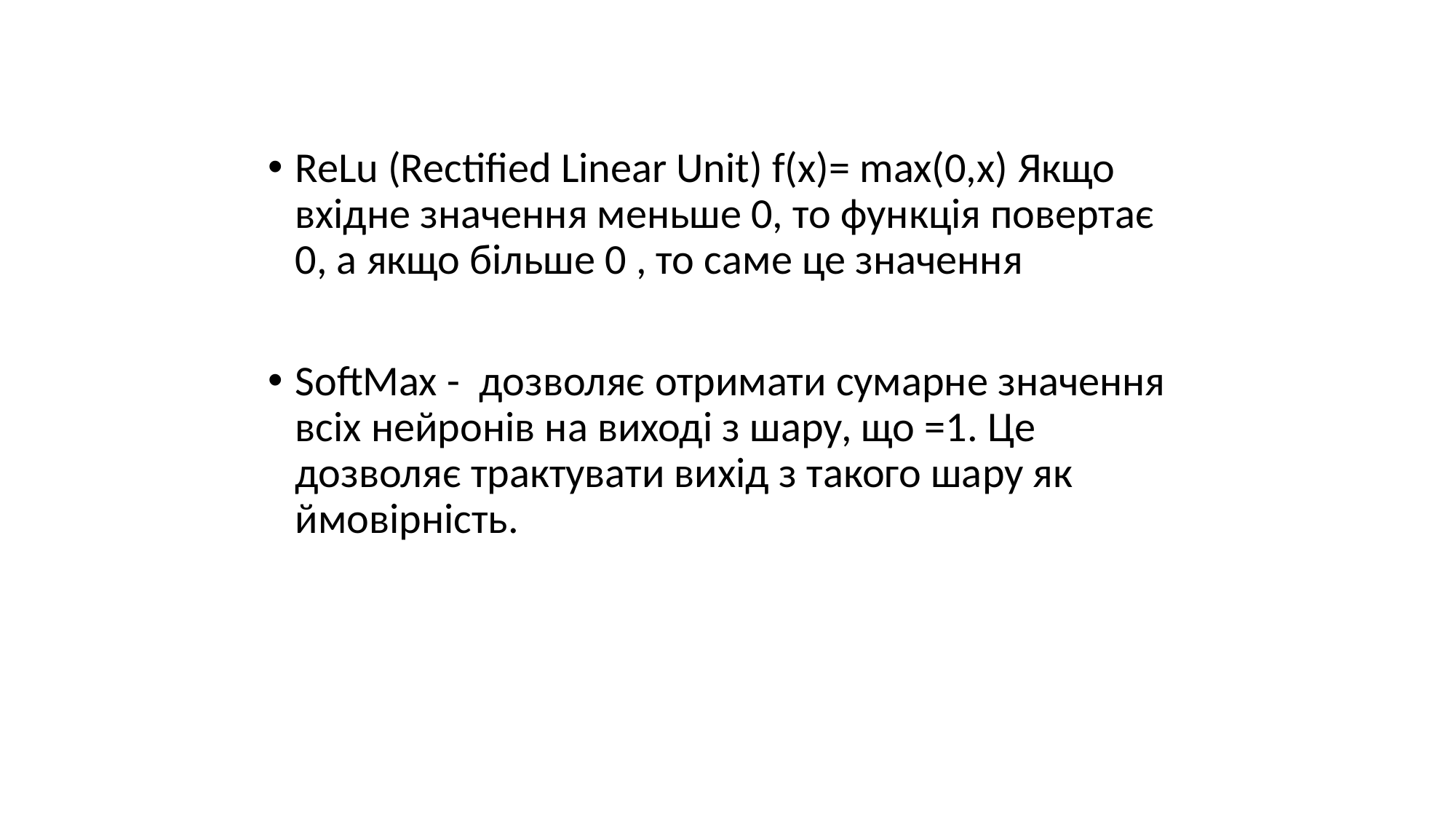

ReLu (Rectified Linear Unit) f(x)= max(0,x) Якщо вхідне значення меньше 0, то функція повертає 0, а якщо більше 0 , то саме це значення

SoftMax -  дозволяє отримати сумарне значення всіх нейронів на виході з шару, що =1. Це дозволяє трактувати вихід з такого шару як ймовірність.